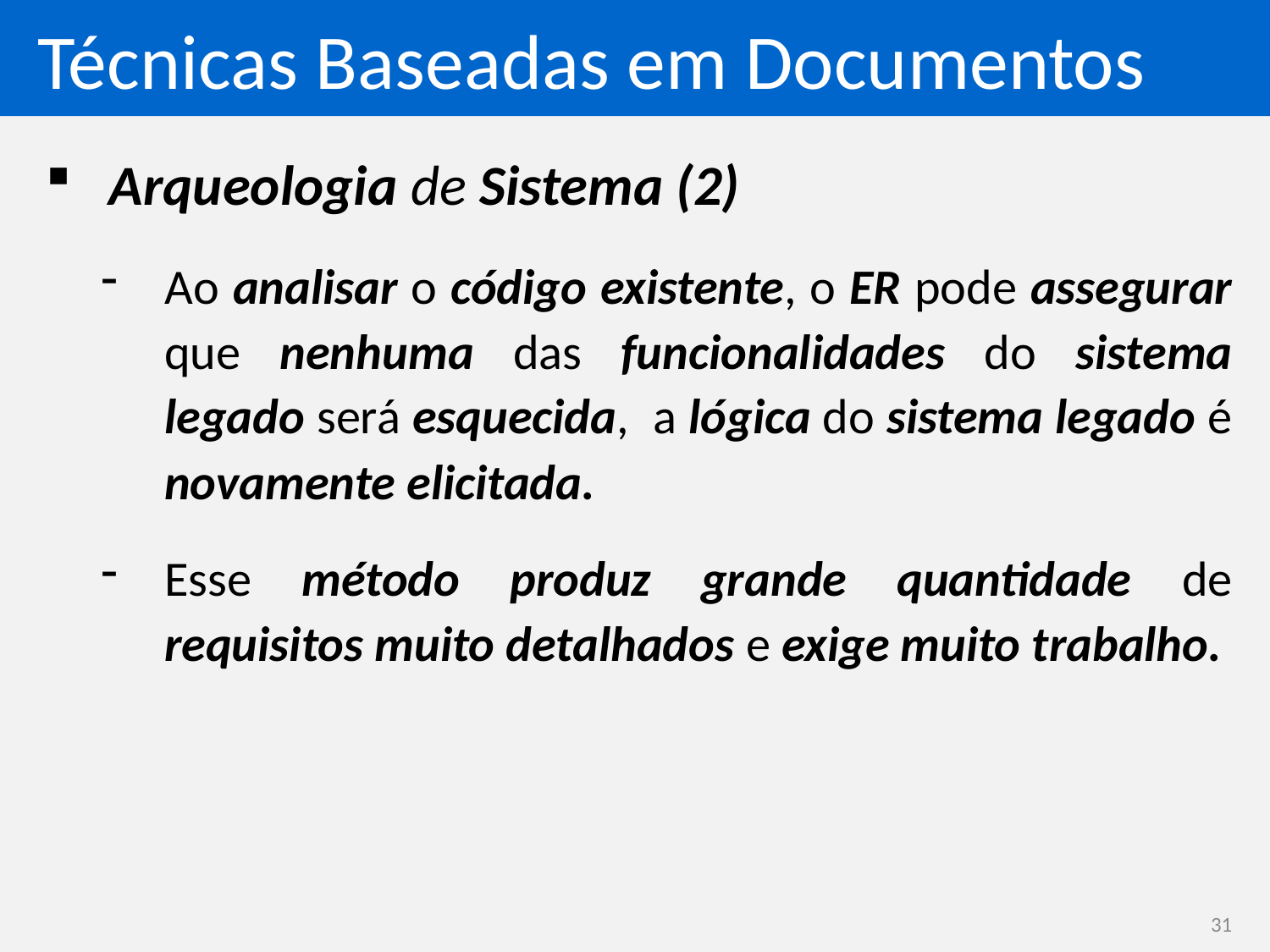

# Técnicas Baseadas em Documentos
Arqueologia de Sistema (2)
Ao analisar o código existente, o ER pode assegurar que nenhuma das funcionalidades do sistema legado será esquecida,  a lógica do sistema legado é novamente elicitada.
Esse método produz grande quantidade de requisitos muito detalhados e exige muito trabalho.

31